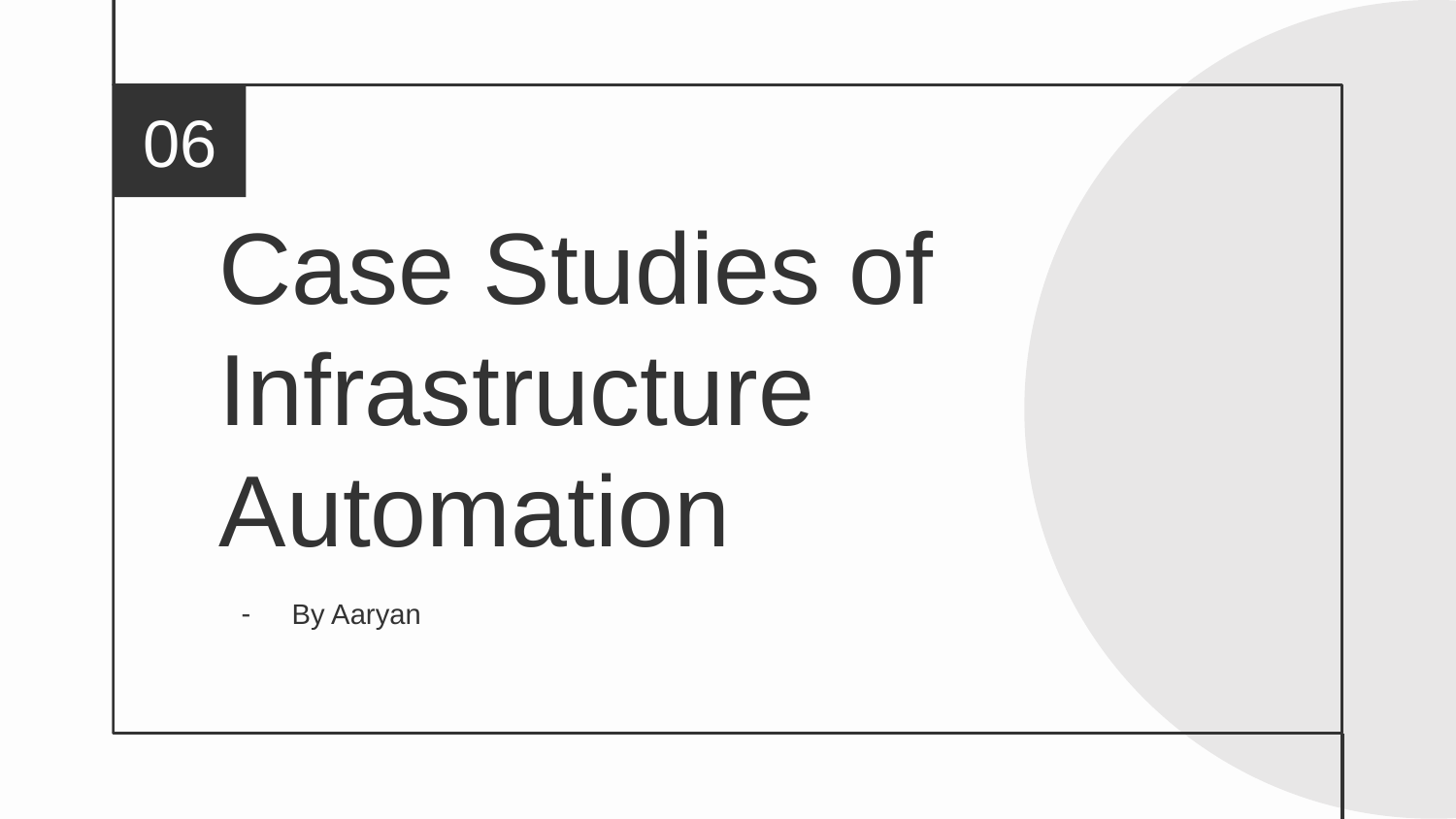

06
# Case Studies of Infrastructure Automation
By Aaryan